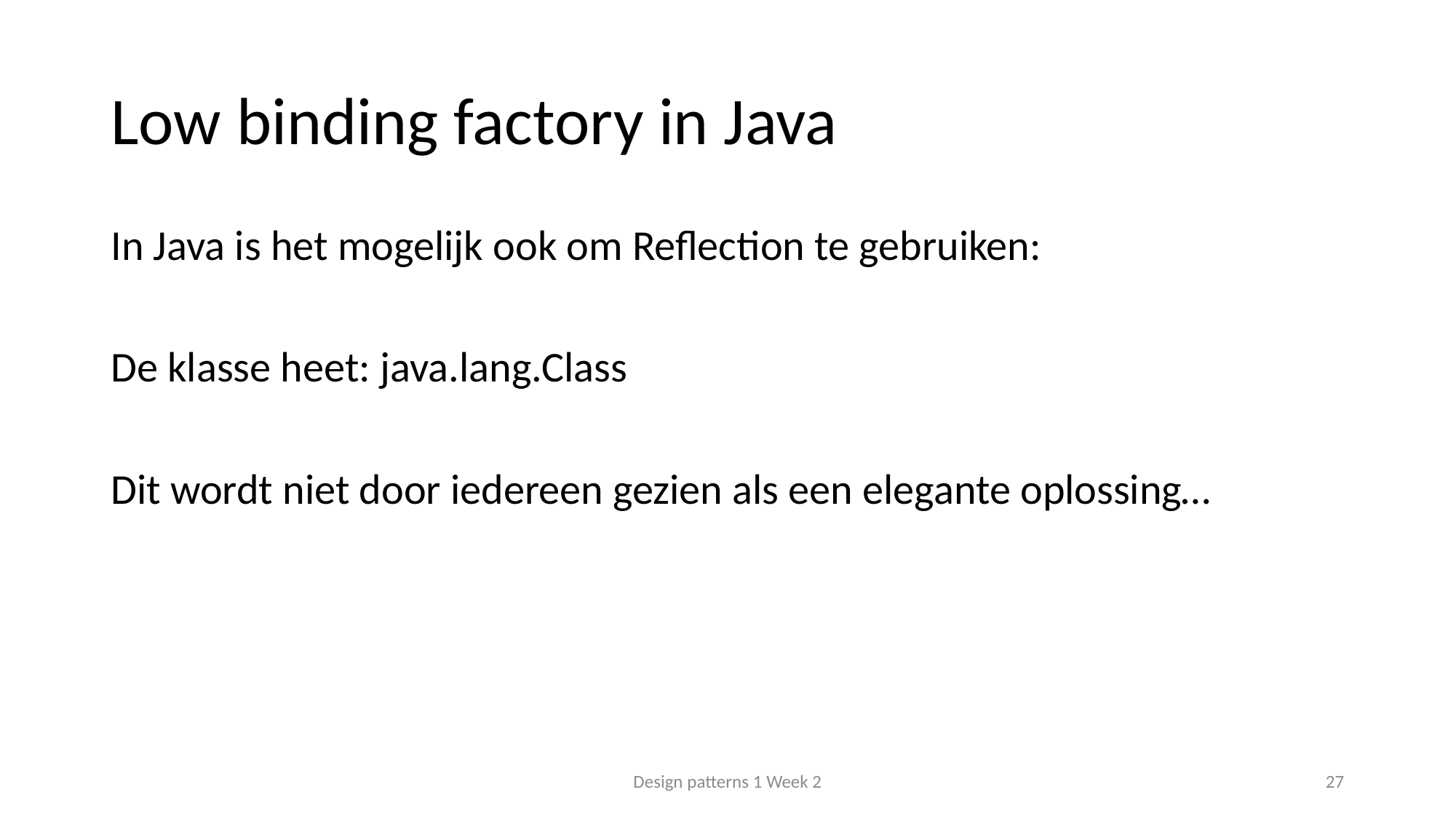

# Low binding factory in Java
In Java is het mogelijk ook om Reflection te gebruiken:

De klasse heet: java.lang.Class

Dit wordt niet door iedereen gezien als een elegante oplossing…
Design patterns 1 Week 2
27